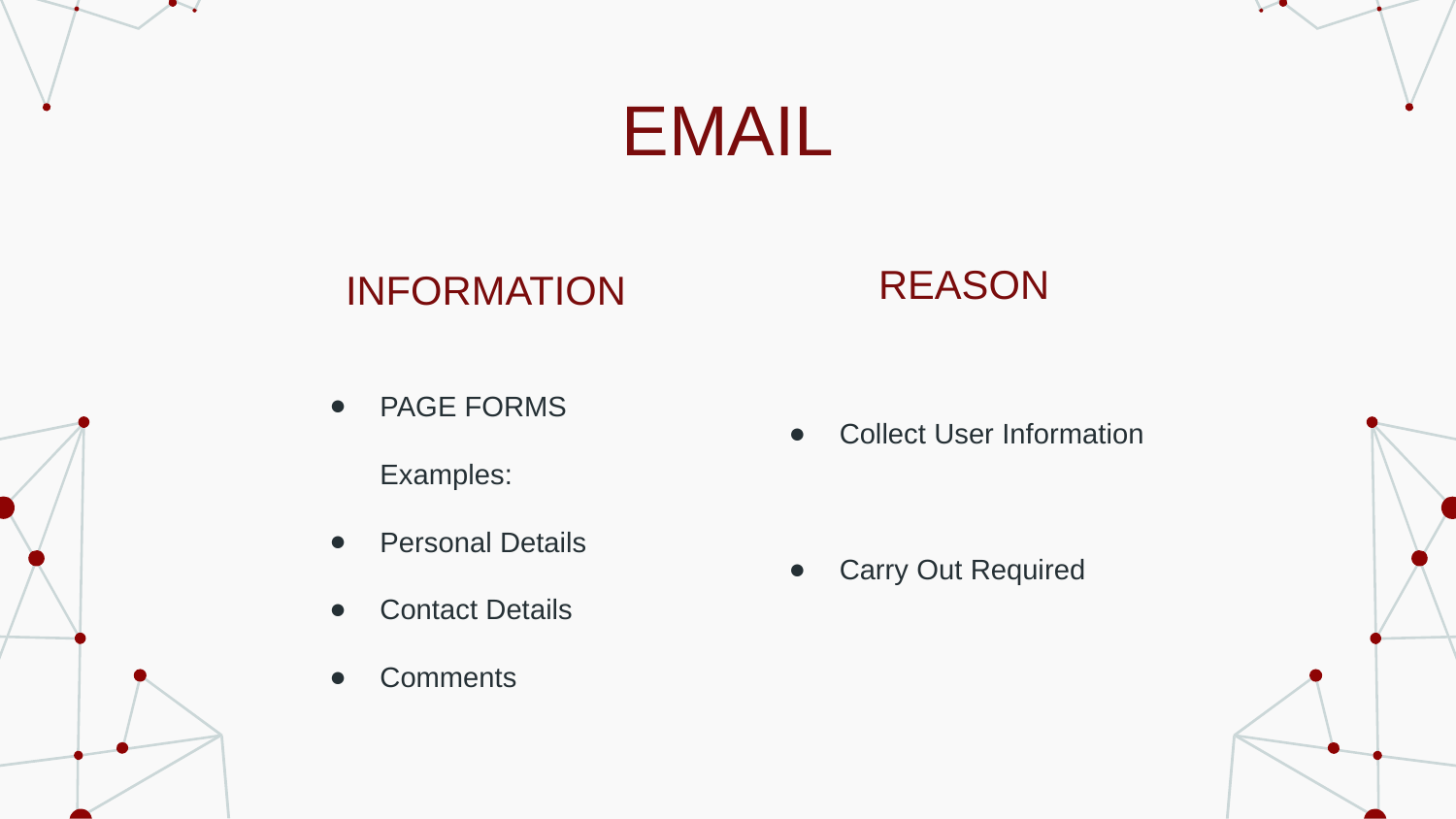

# EMAIL
REASON
INFORMATION

Collect User Information

Carry Out Required
PAGE FORMS

Examples:

Personal Details

Contact Details

Comments